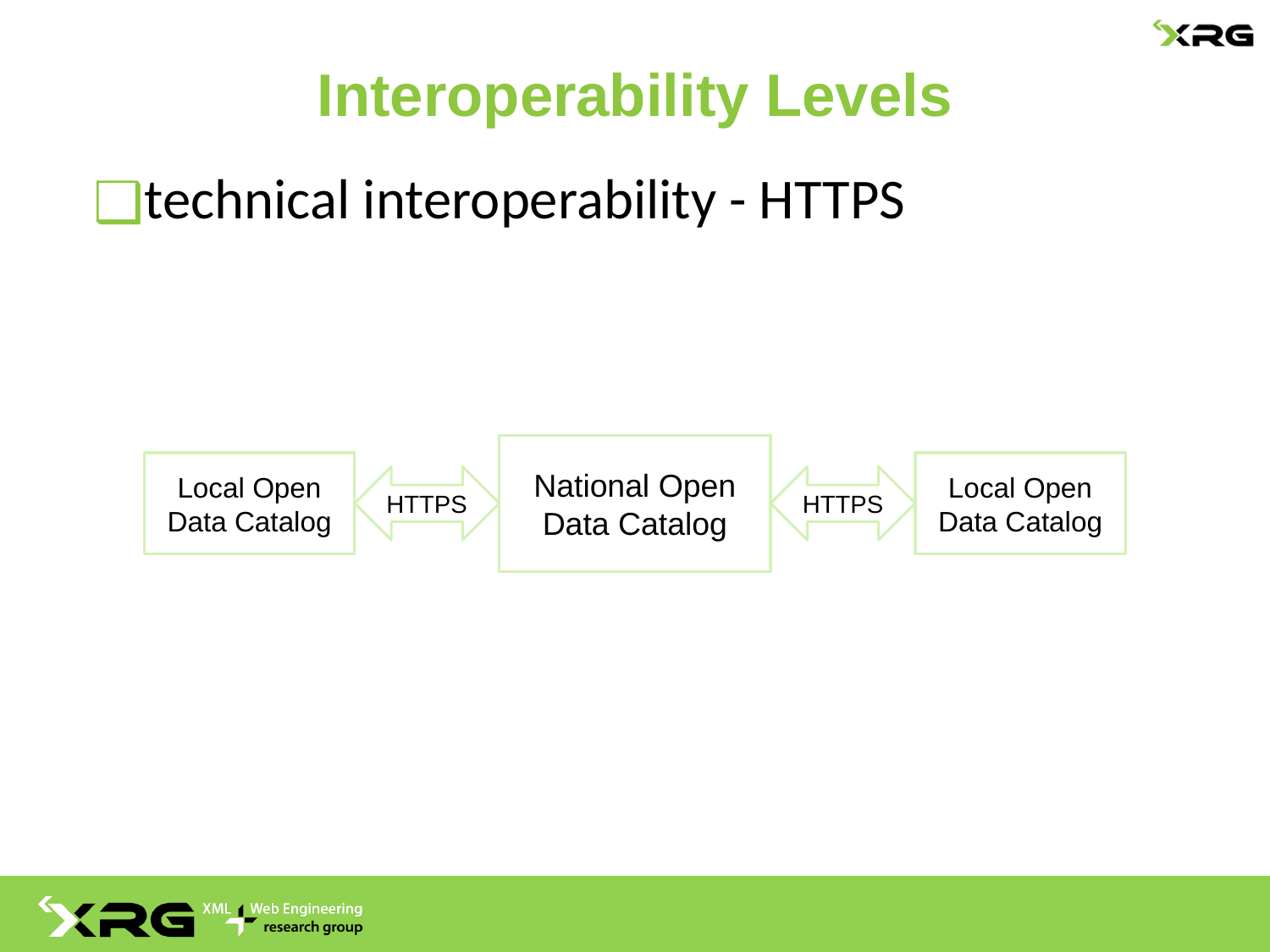

# Interoperability Levels
technical interoperability - HTTPS
National Open Data Catalog
Local Open
Data Catalog
Local Open
Data Catalog
HTTPS
HTTPS